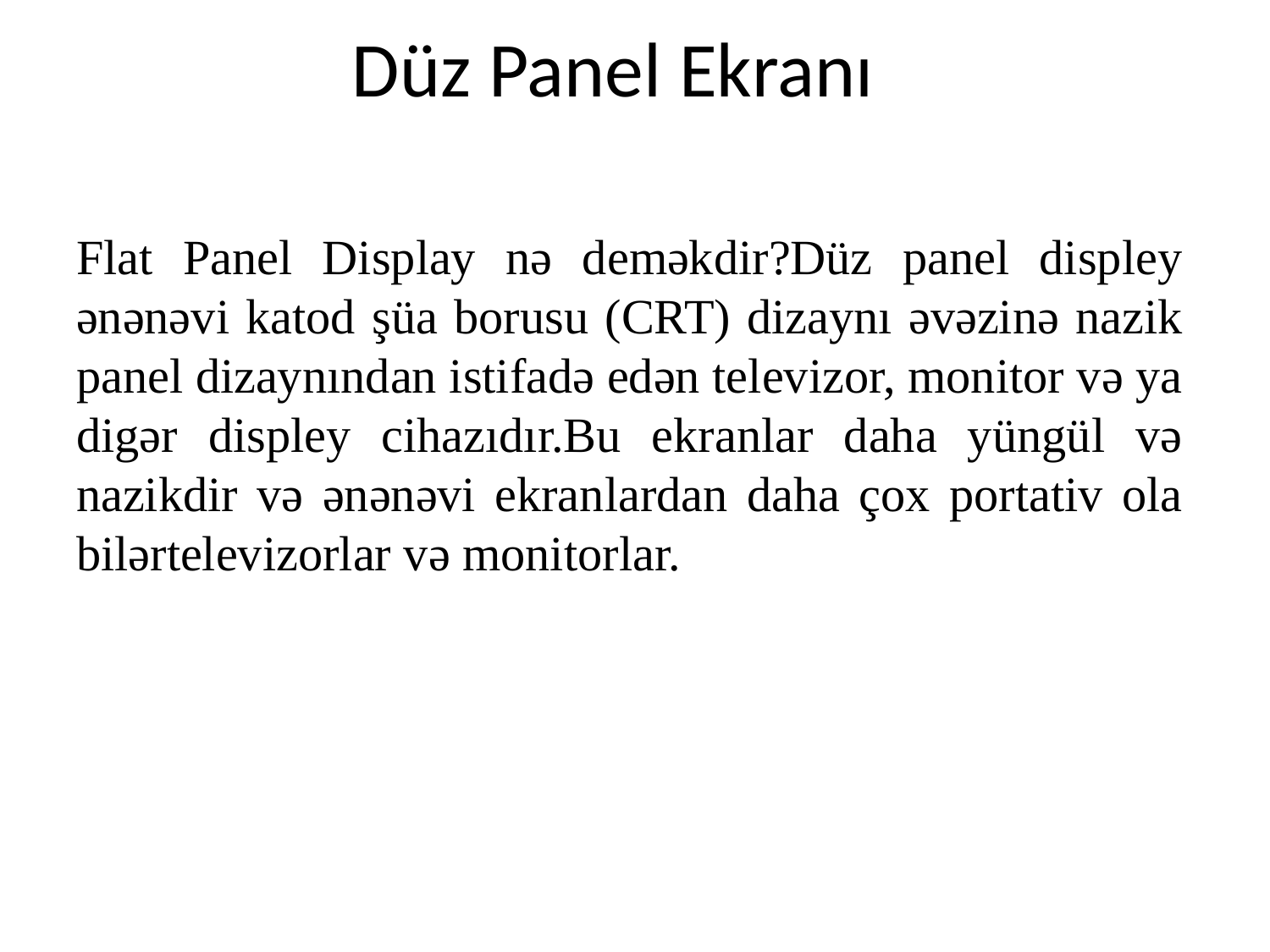

# Düz Panel Ekranı
Flat Panel Display nə deməkdir?Düz panel displey ənənəvi katod şüa borusu (CRT) dizaynı əvəzinə nazik panel dizaynından istifadə edən televizor, monitor və ya digər displey cihazıdır.Bu ekranlar daha yüngül və nazikdir və ənənəvi ekranlardan daha çox portativ ola bilərtelevizorlar və monitorlar.